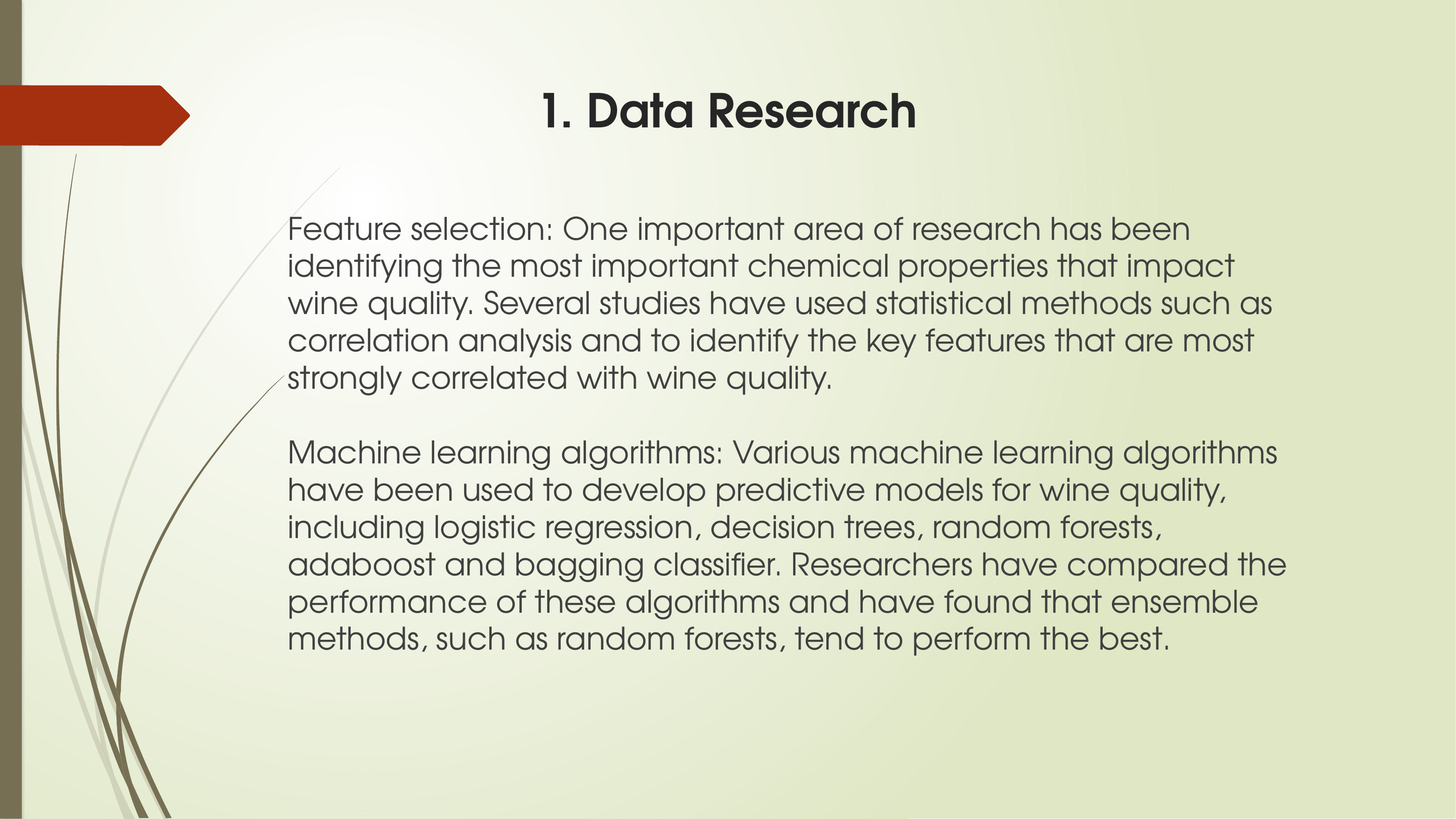

# 1. Data Research
Feature selection: One important area of research has been identifying the most important chemical properties that impact wine quality. Several studies have used statistical methods such as correlation analysis and to identify the key features that are most strongly correlated with wine quality.

Machine learning algorithms: Various machine learning algorithms have been used to develop predictive models for wine quality, including logistic regression, decision trees, random forests, adaboost and bagging classifier. Researchers have compared the performance of these algorithms and have found that ensemble methods, such as random forests, tend to perform the best.